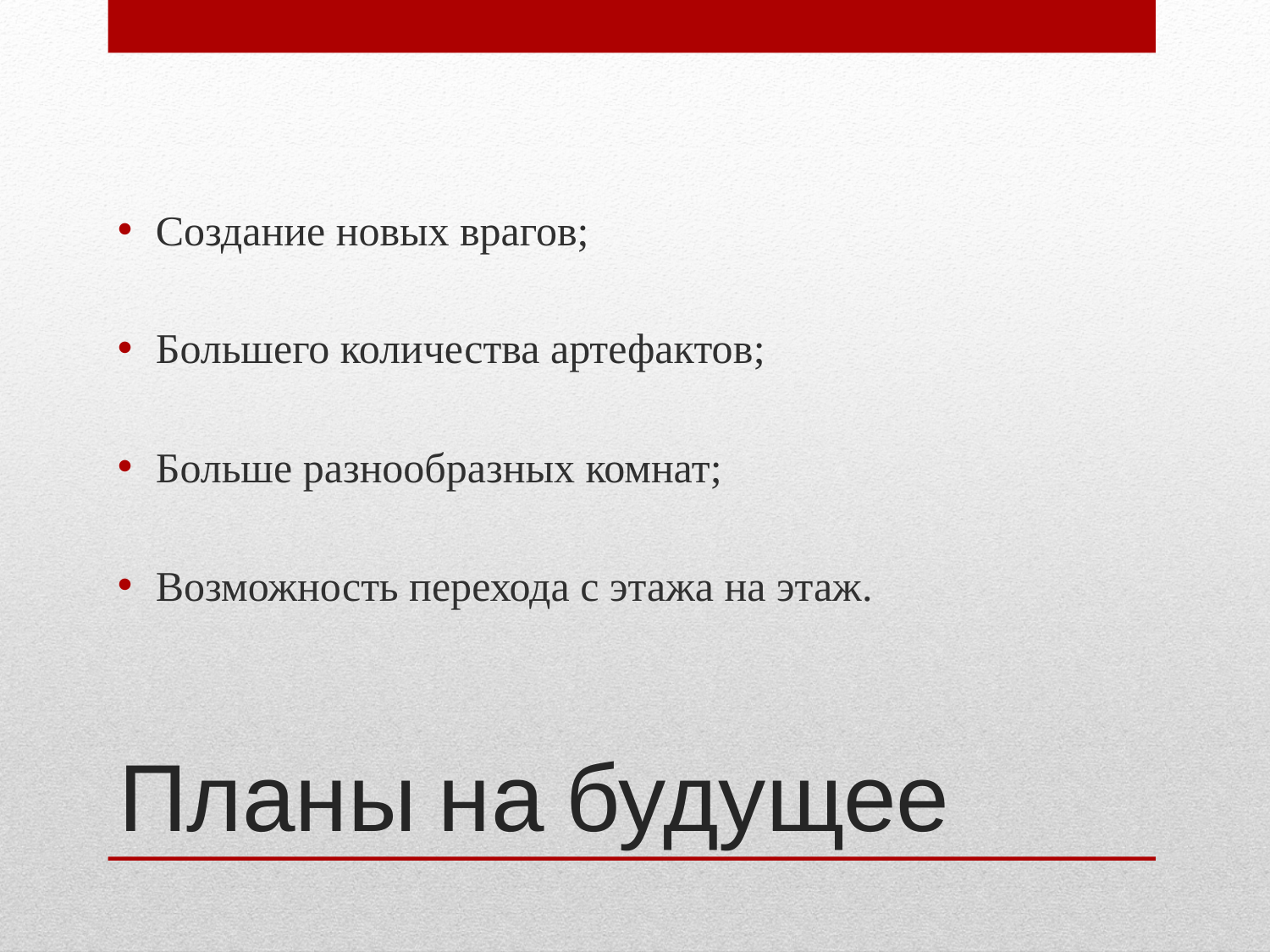

Создание новых врагов;

Большего количества артефактов;

Больше разнообразных комнат;

Возможность перехода с этажа на этаж.

# Планы на будущее